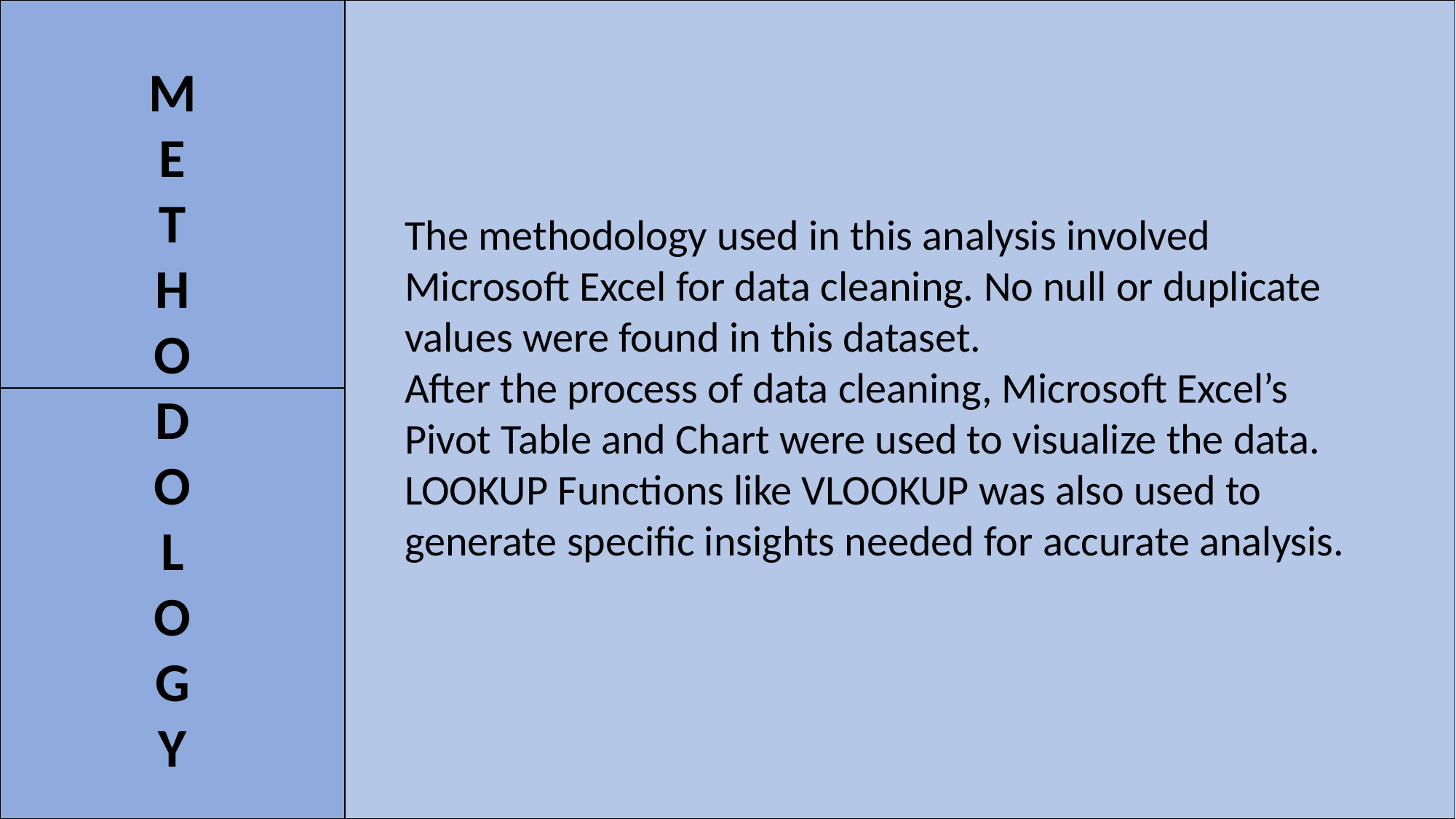

M
E
T
H
O
D
O
L
O
G
Y
The methodology used in this analysis involved Microsoft Excel for data cleaning. No null or duplicate values were found in this dataset.
After the process of data cleaning, Microsoft Excel’s Pivot Table and Chart were used to visualize the data.
LOOKUP Functions like VLOOKUP was also used to generate specific insights needed for accurate analysis.